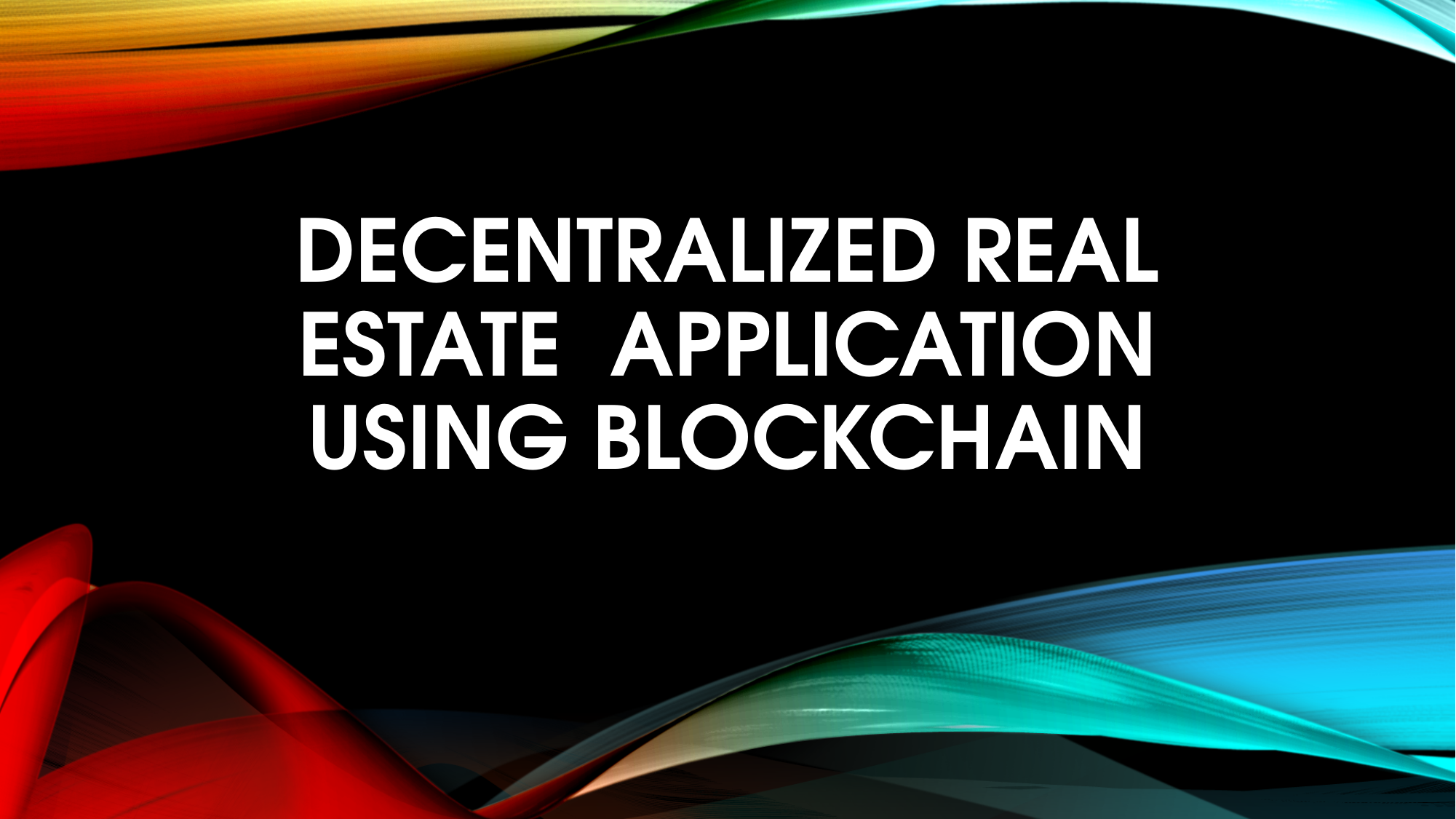

# Decentralized Real estate  application using blockchain